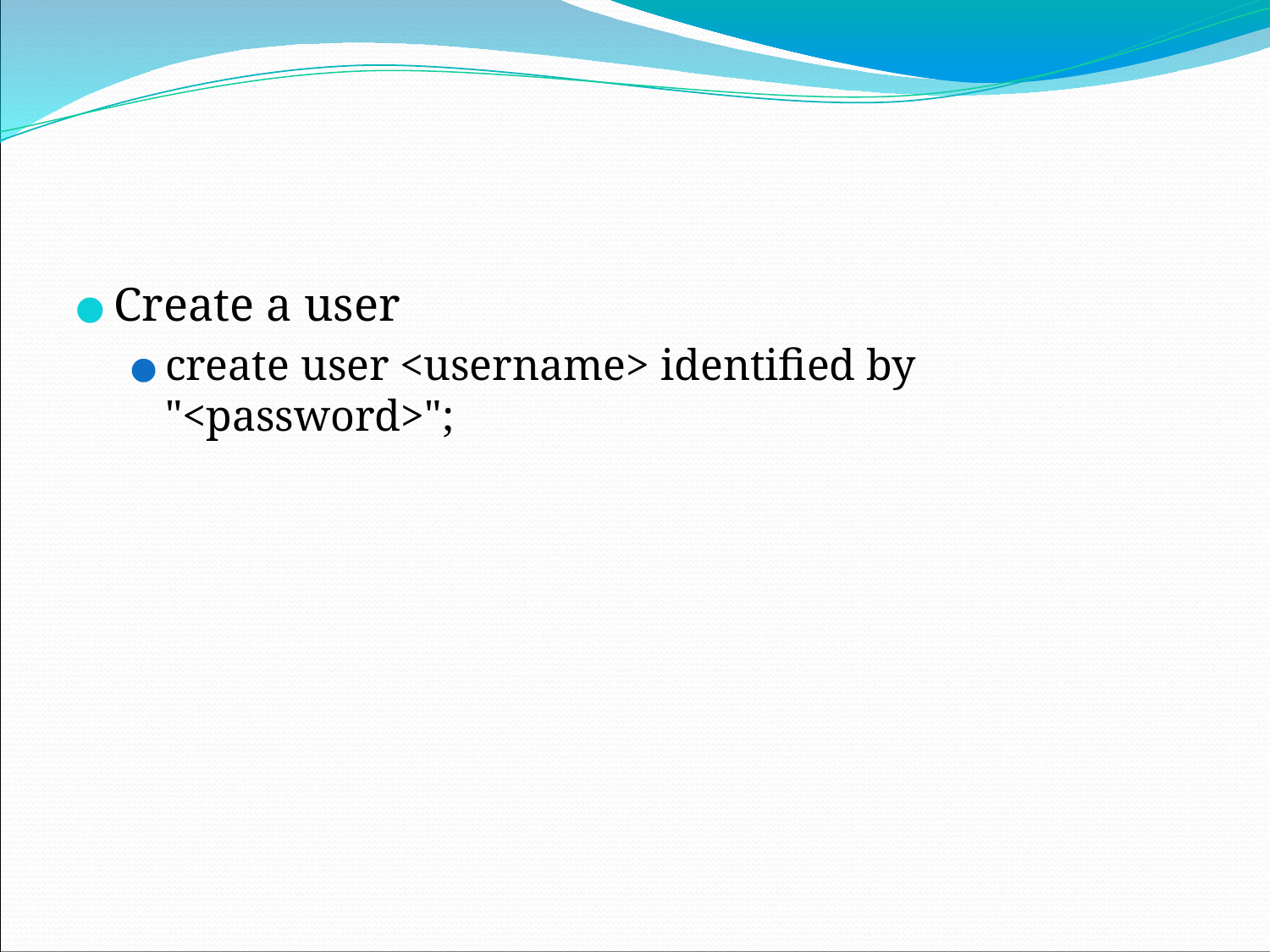

Create a user
create user <username> identified by "<password>";